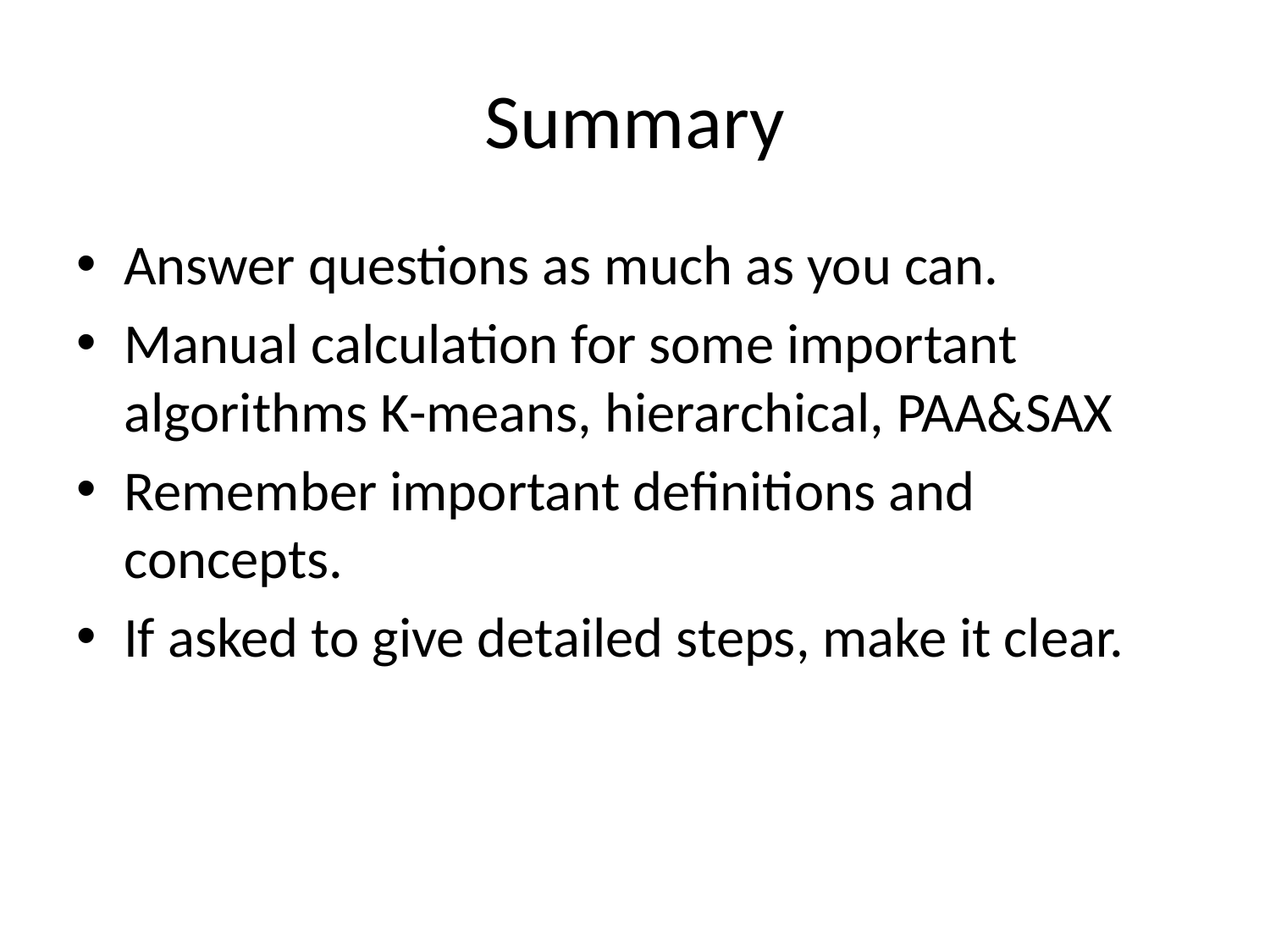

# Summary
Answer questions as much as you can.
Manual calculation for some important algorithms K-means, hierarchical, PAA&SAX
Remember important definitions and concepts.
If asked to give detailed steps, make it clear.